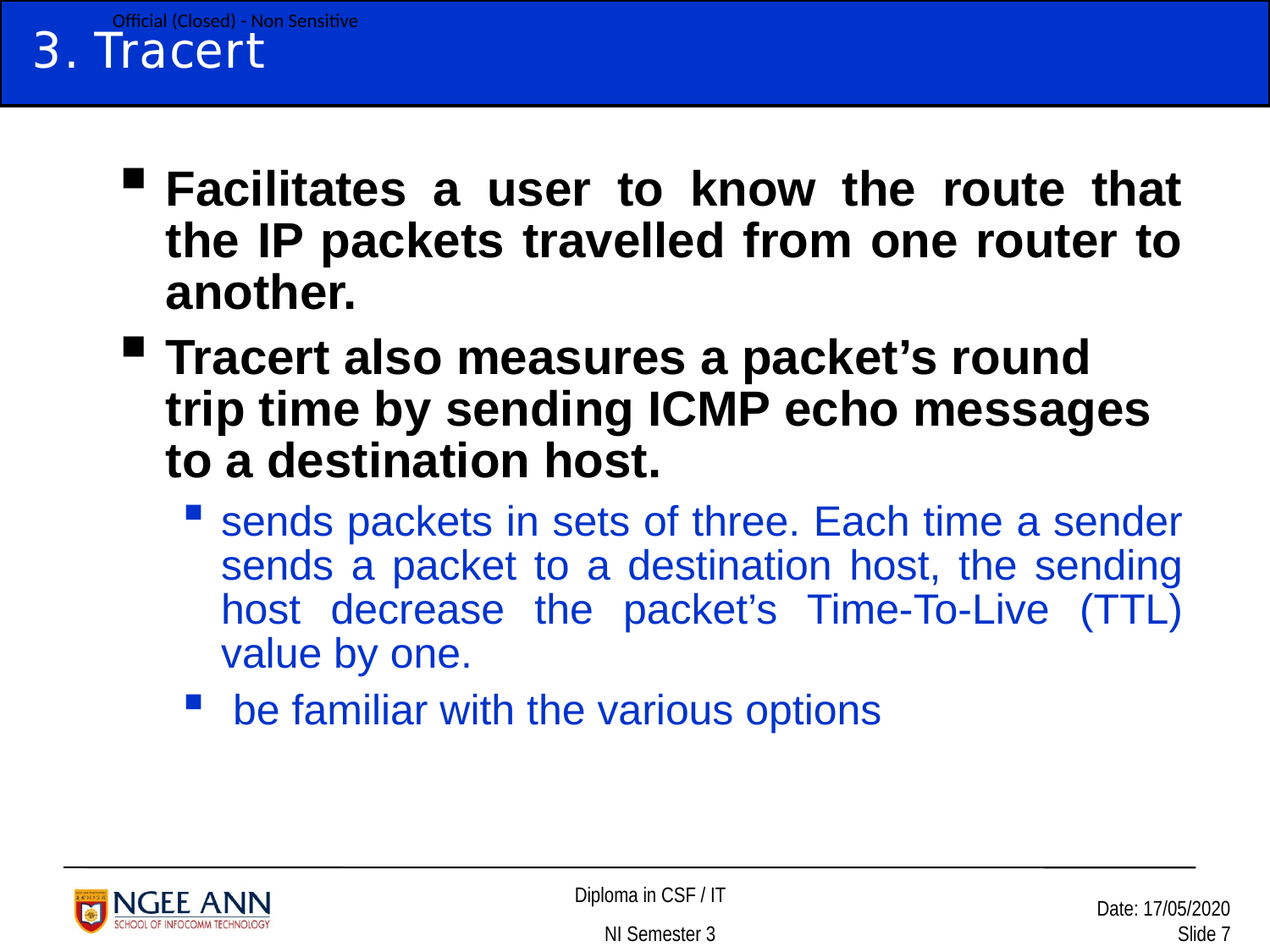

# 3. Tracert
Facilitates a user to know the route that the IP packets travelled from one router to another.
Tracert also measures a packet’s round trip time by sending ICMP echo messages to a destination host.
sends packets in sets of three. Each time a sender sends a packet to a destination host, the sending host decrease the packet’s Time-To-Live (TTL) value by one.
 be familiar with the various options